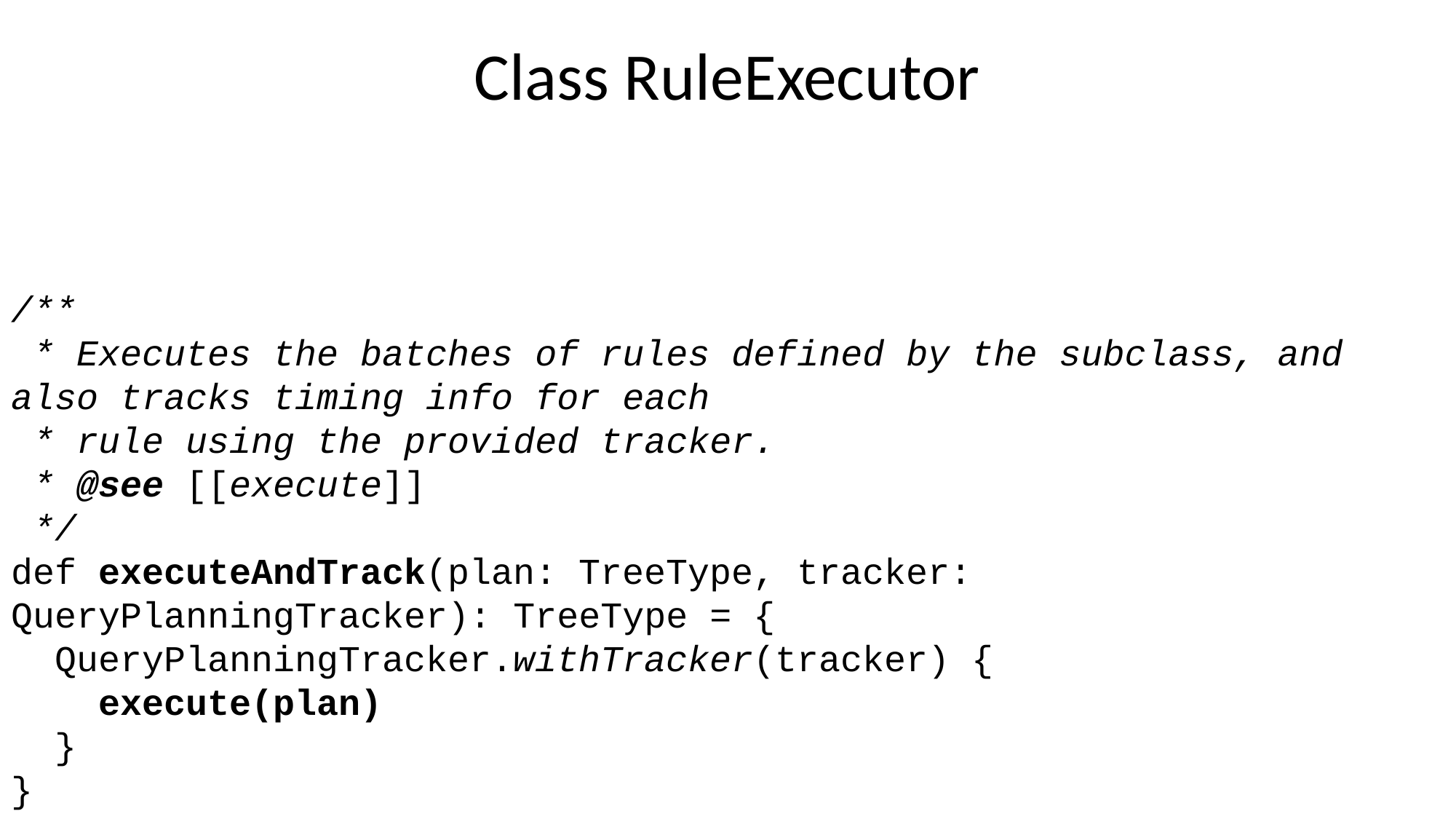

# Class RuleExecutor
/**
 * Executes the batches of rules defined by the subclass, and also tracks timing info for each
 * rule using the provided tracker.
 * @see [[execute]]
 */
def executeAndTrack(plan: TreeType, tracker: QueryPlanningTracker): TreeType = {
  QueryPlanningTracker.withTracker(tracker) {
    execute(plan)
  }
}